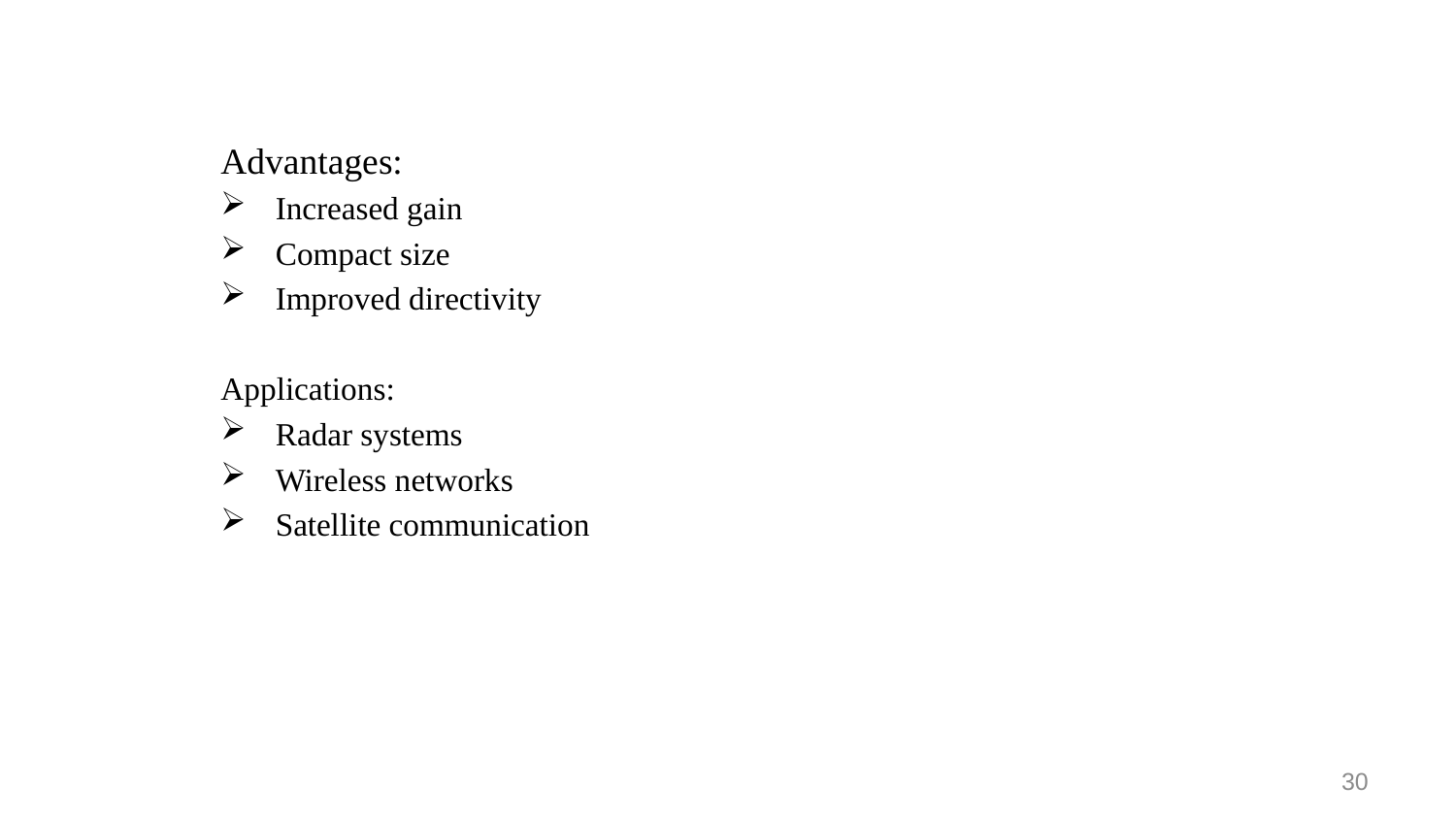

Advantages:
Increased gain
Compact size
Improved directivity

Applications:
Radar systems
Wireless networks
Satellite communication

30